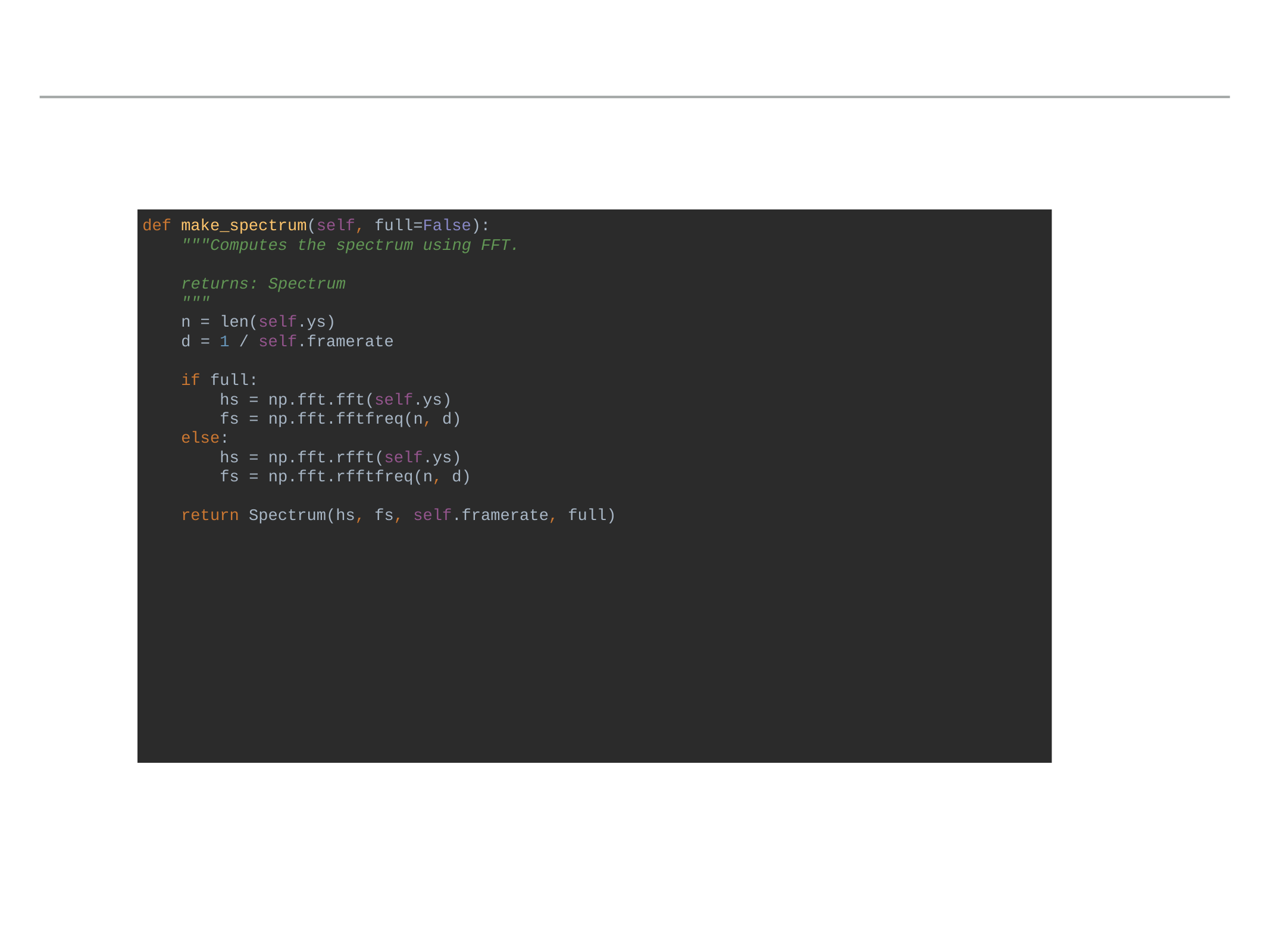

def make_spectrum(self, full=False):
    """Computes the spectrum using FFT.
    returns: Spectrum
    """
    n = len(self.ys)
    d = 1 / self.framerate
    if full:
        hs = np.fft.fft(self.ys)
        fs = np.fft.fftfreq(n, d)
    else:
        hs = np.fft.rfft(self.ys)
        fs = np.fft.rfftfreq(n, d)
    return Spectrum(hs, fs, self.framerate, full)